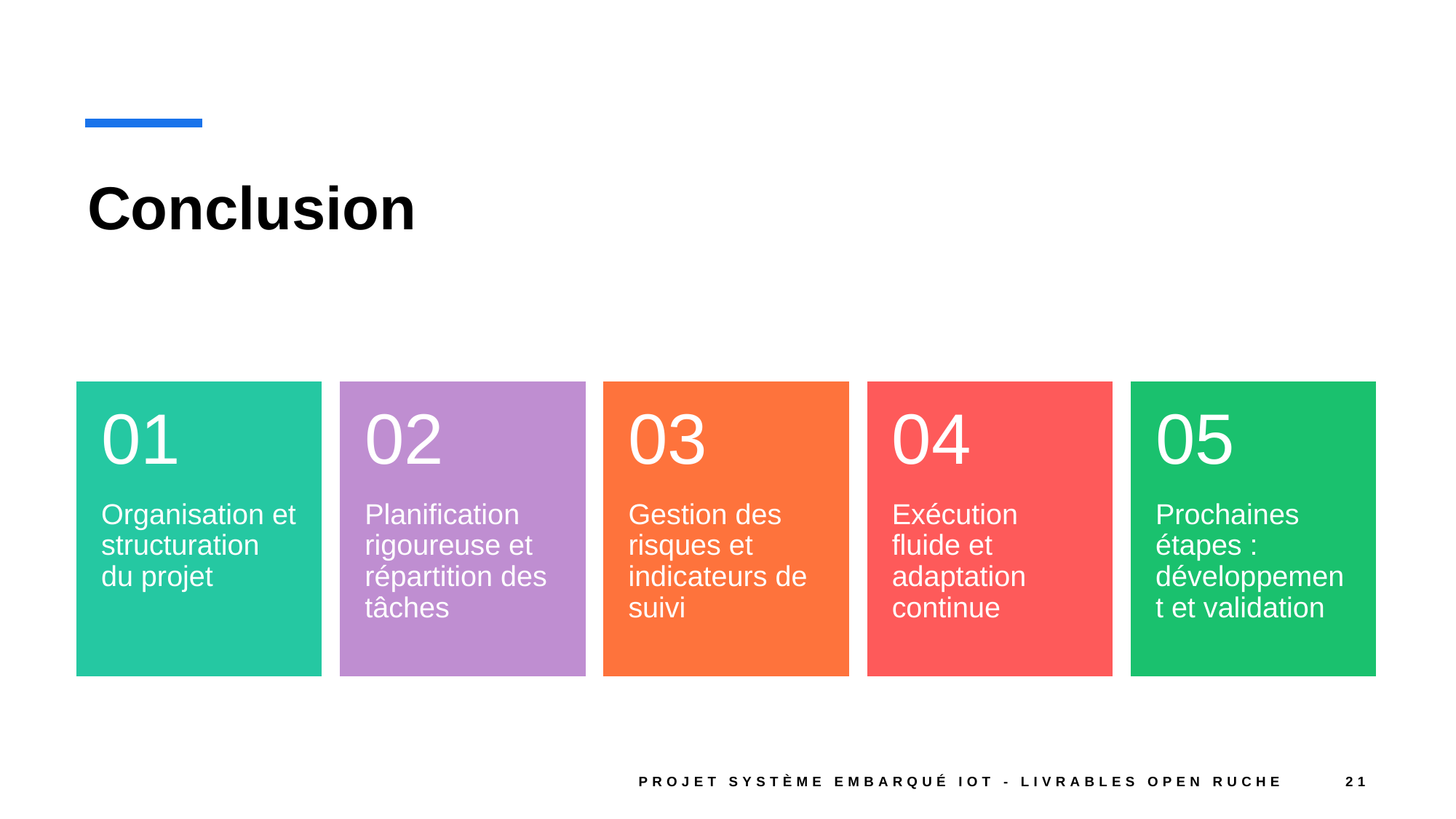

# Conclusion
Organisation et structuration du projet
01
Planification rigoureuse et répartition des tâches
02
Gestion des risques et indicateurs de suivi
03
Exécution fluide et adaptation continue
04
Prochaines étapes : développement et validation
05
Projet Système Embarqué IoT - Livrables Open Ruche
21